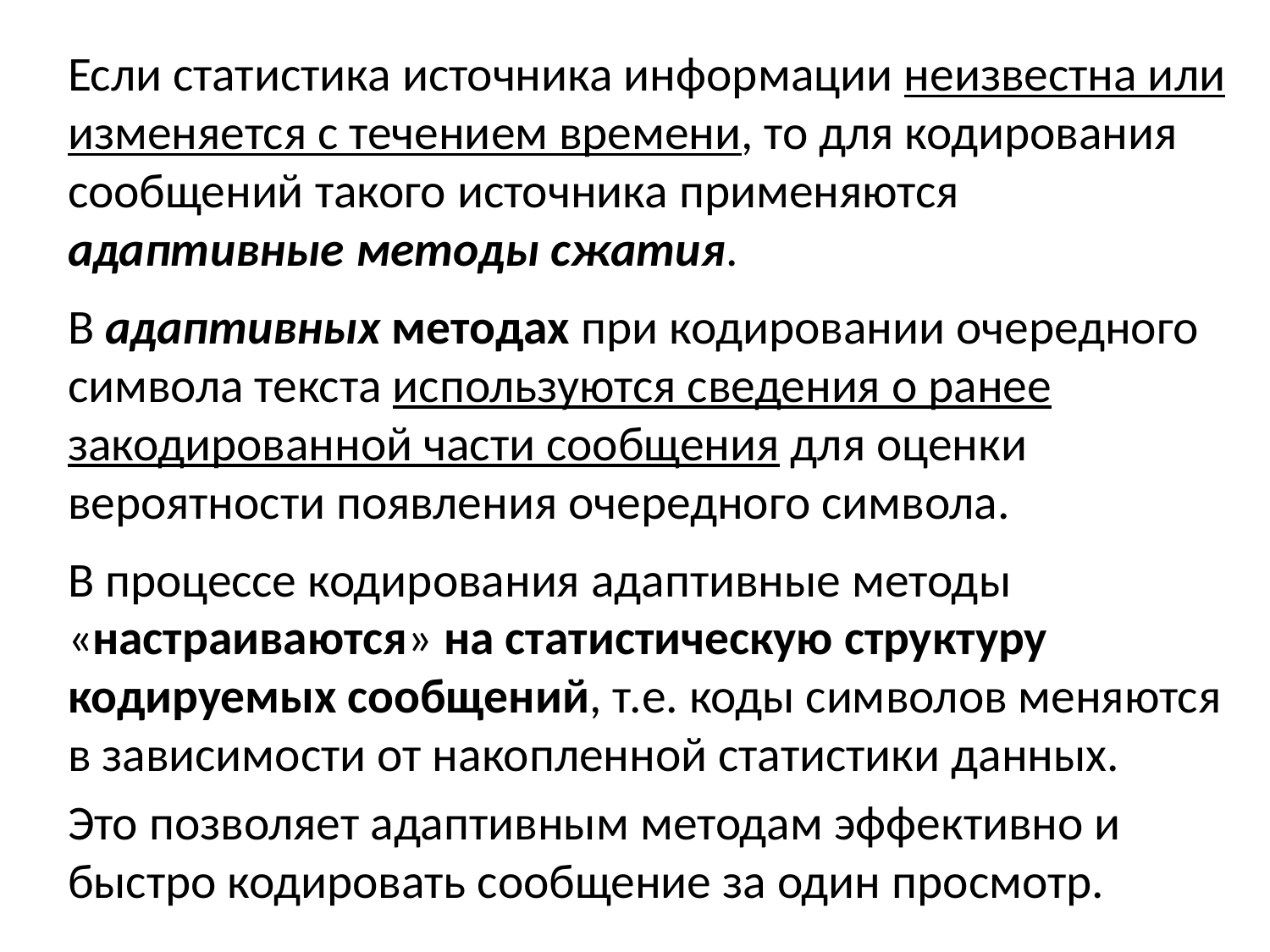

Если статистика источника информации неизвестна или изменяется с течением времени, то для кодирования сообщений такого источника применяются адаптивные методы сжатия.
В адаптивных методах при кодировании очередного символа текста используются сведения о ранее закодированной части сообщения для оценки вероятности появления очередного символа.
В процессе кодирования адаптивные методы «настраиваются» на статистическую структуру кодируемых сообщений, т.е. коды символов меняются в зависимости от накопленной статистики данных.
Это позволяет адаптивным методам эффективно и быстро кодировать сообщение за один просмотр.